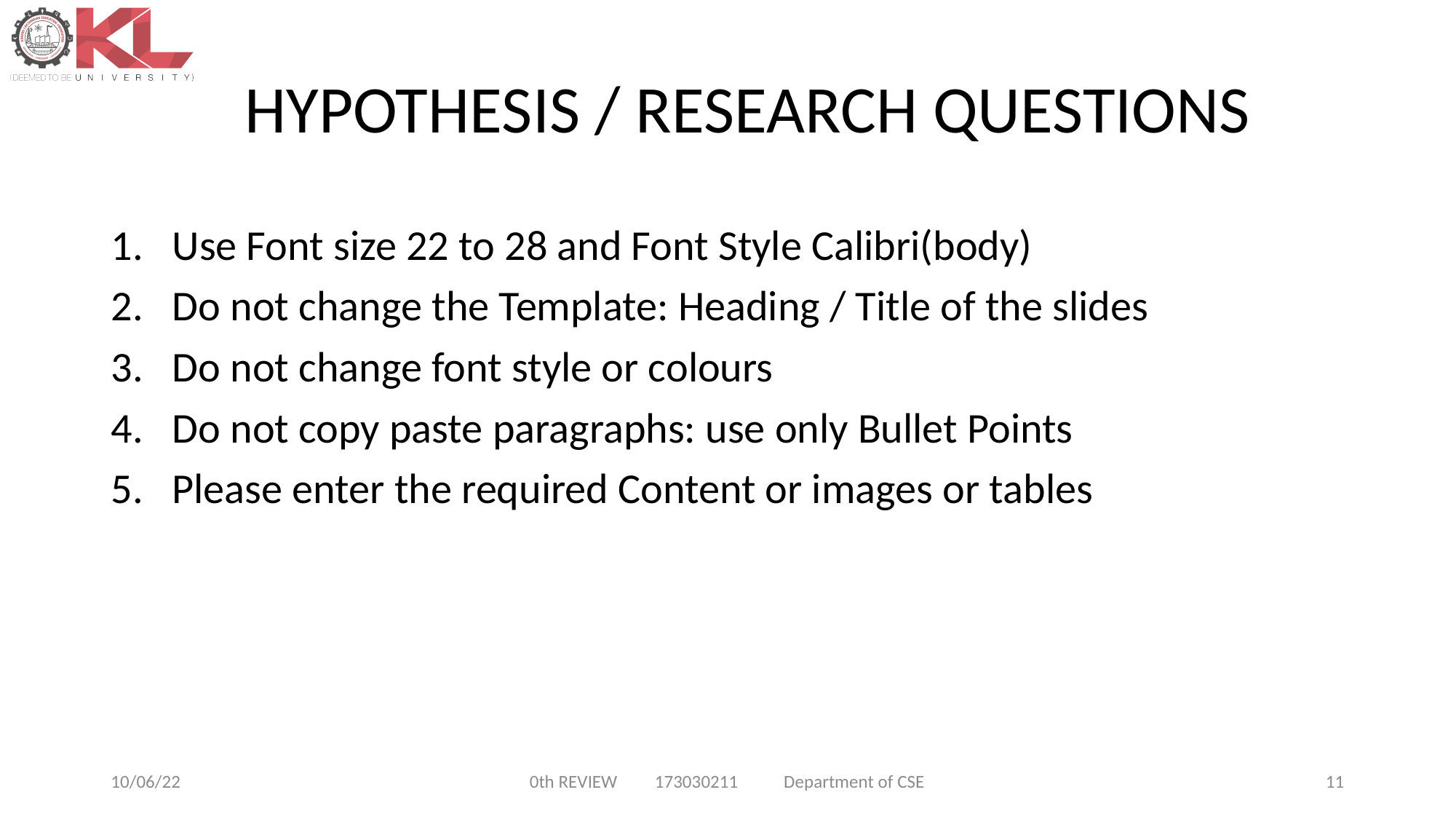

# HYPOTHESIS / RESEARCH QUESTIONS
Use Font size 22 to 28 and Font Style Calibri(body)
Do not change the Template: Heading / Title of the slides
Do not change font style or colours
Do not copy paste paragraphs: use only Bullet Points
Please enter the required Content or images or tables

10/06/22
0th REVIEW         173030211           Department of CSE
11